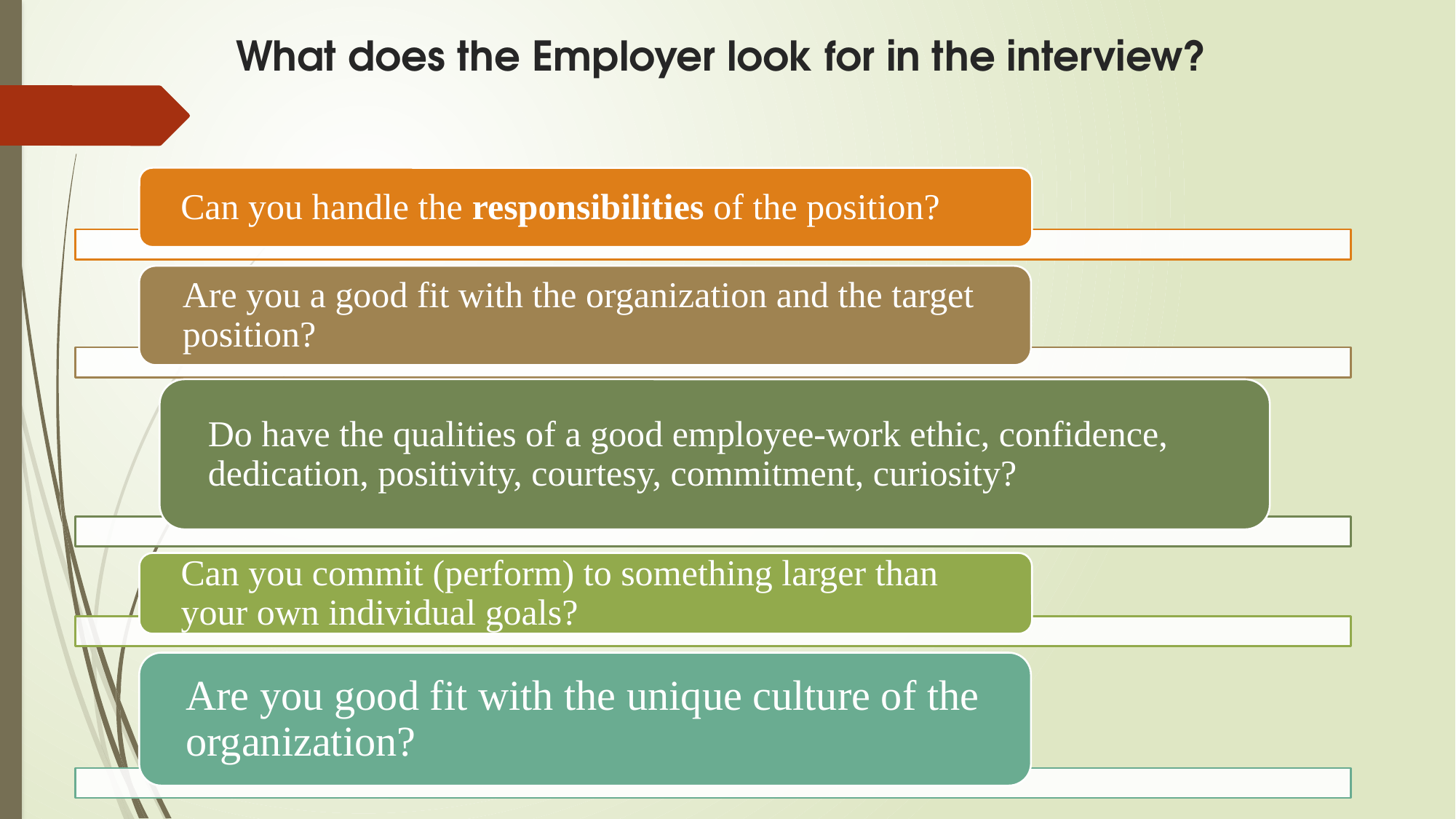

# What does the Employer look for in the interview?
Can you handle the responsibilities of the position?
Are you a good fit with the organization and the target position?
Do have the qualities of a good employee-work ethic, confidence, dedication, positivity, courtesy, commitment, curiosity?
Can you commit (perform) to something larger than your own individual goals?
Are you good fit with the unique culture of the organization?